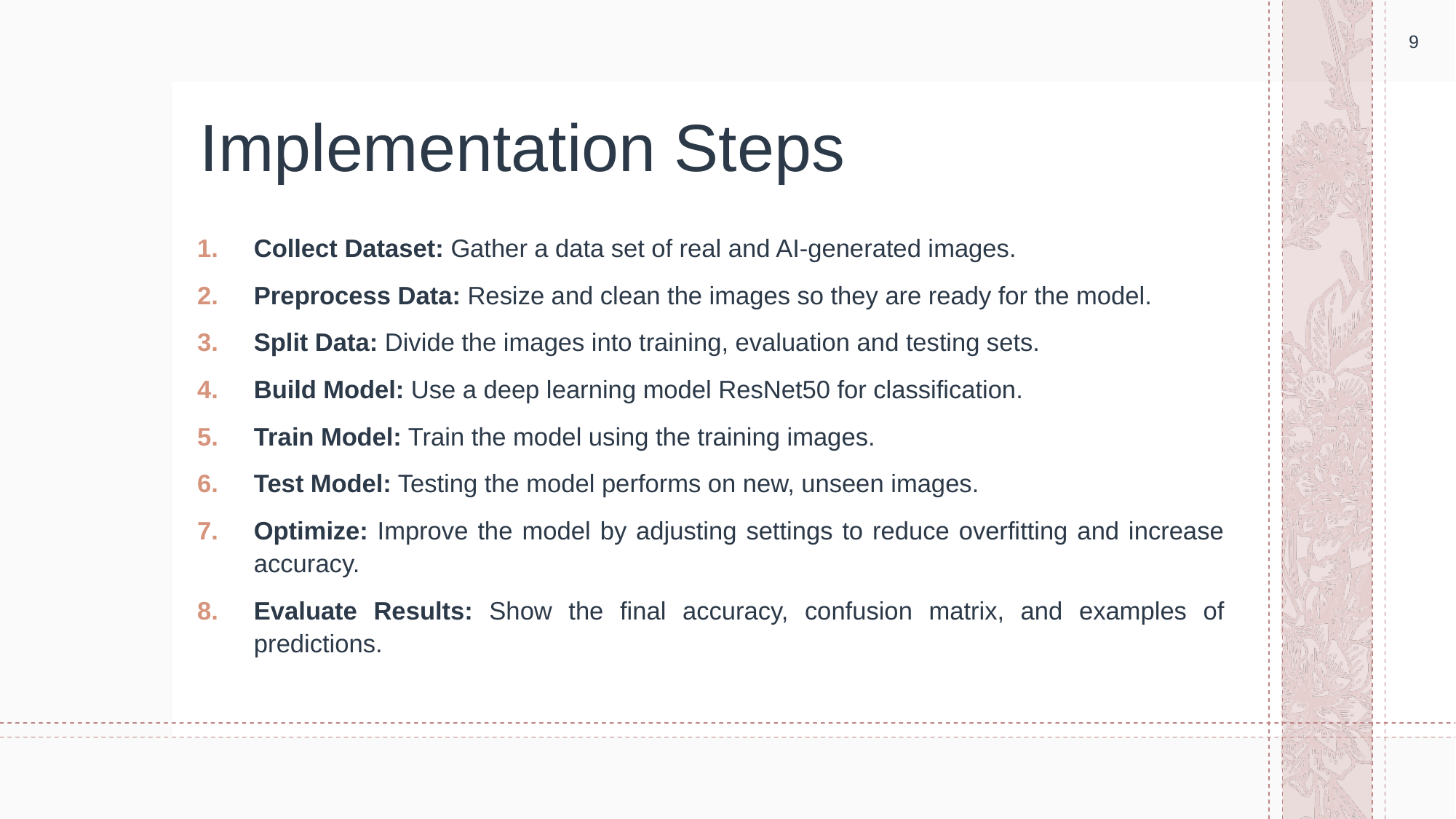

9
 Implementation Steps

Collect Dataset: Gather a data set of real and AI-generated images.
Preprocess Data: Resize and clean the images so they are ready for the model.
Split Data: Divide the images into training, evaluation and testing sets.
Build Model: Use a deep learning model ResNet50 for classification.
Train Model: Train the model using the training images.
Test Model: Testing the model performs on new, unseen images.
Optimize: Improve the model by adjusting settings to reduce overfitting and increase accuracy.
Evaluate Results: Show the final accuracy, confusion matrix, and examples of predictions.